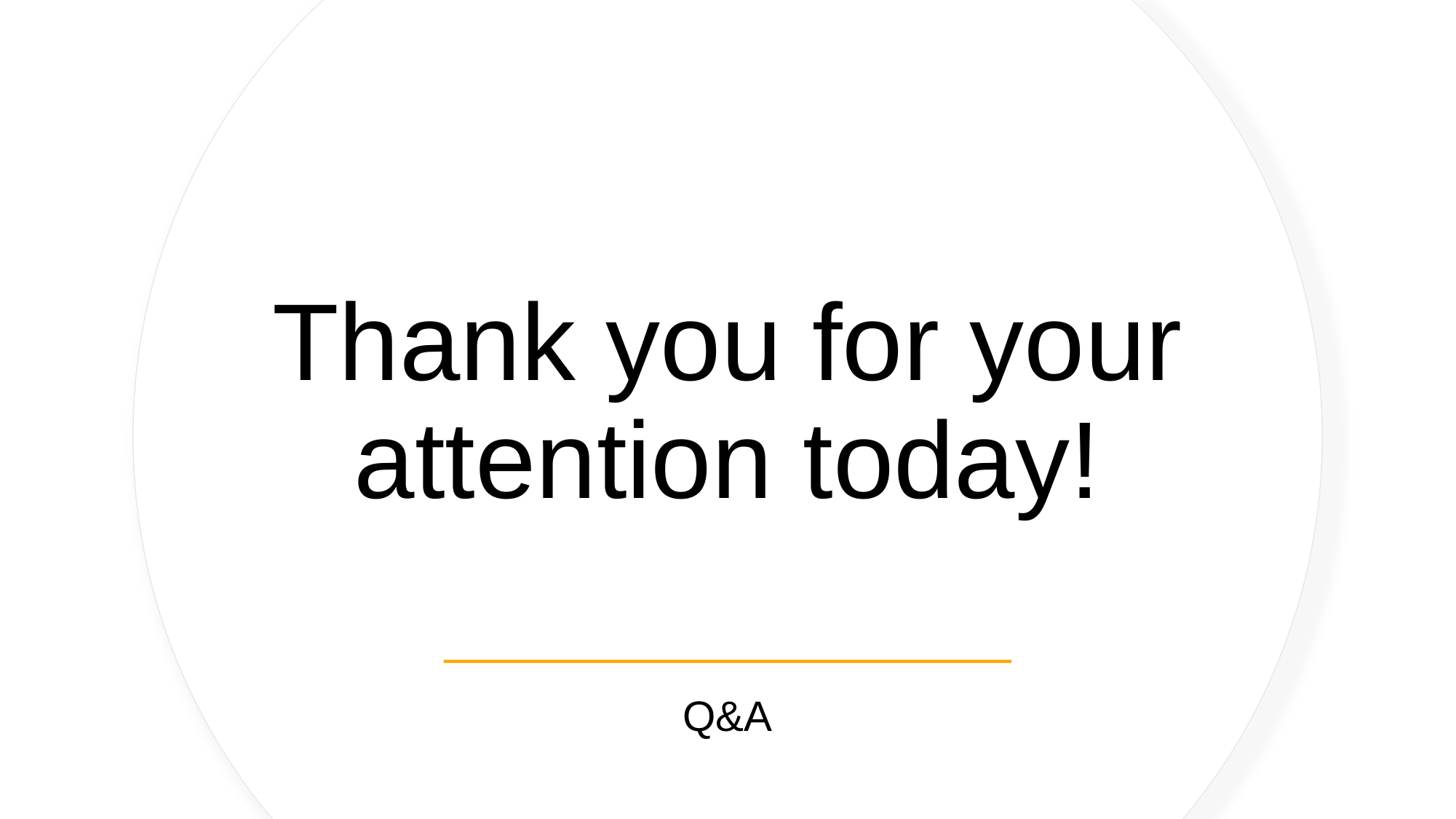

# Thank you for your attention today!

Q&A